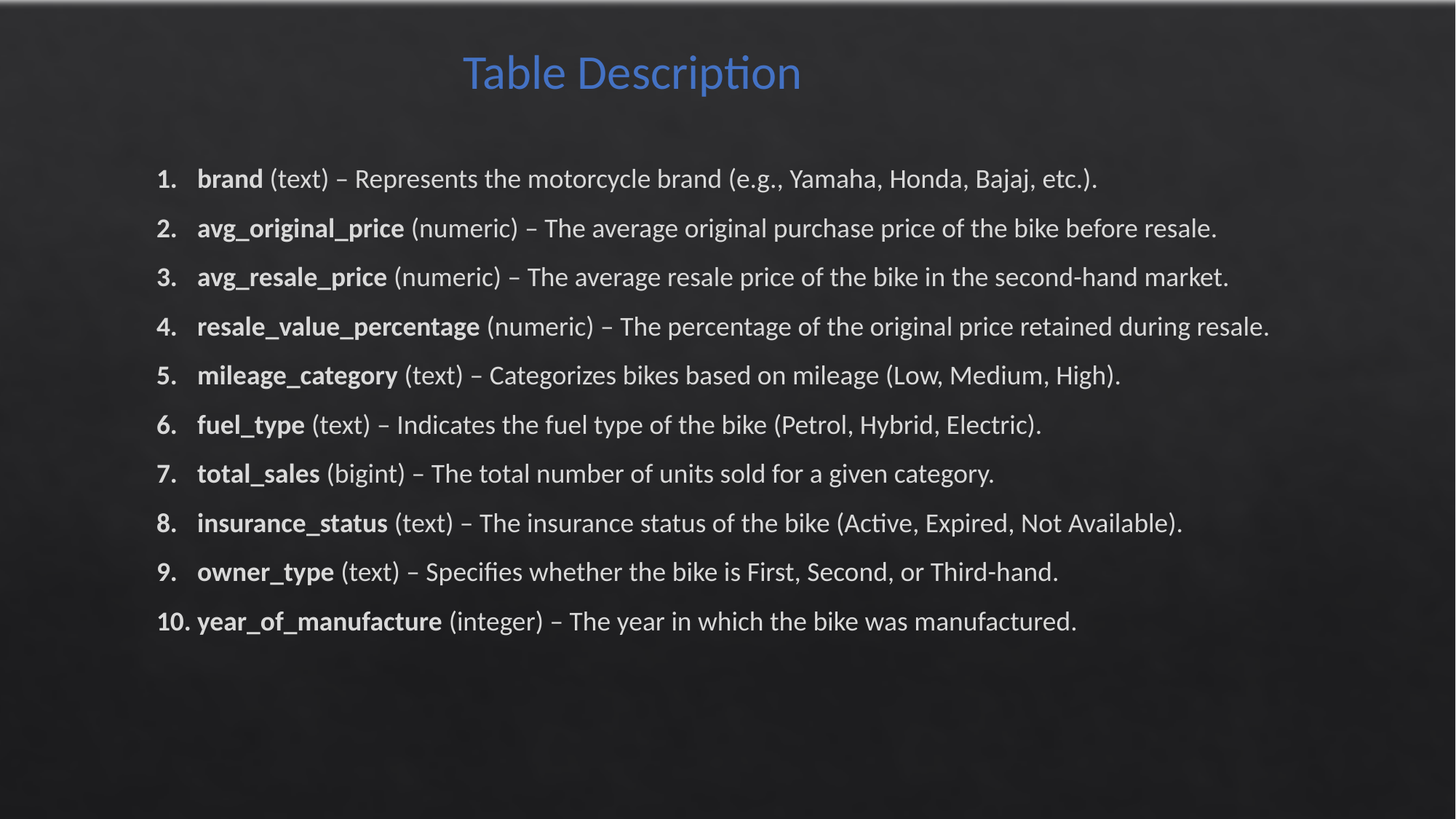

Table Description
brand (text) – Represents the motorcycle brand (e.g., Yamaha, Honda, Bajaj, etc.).
avg_original_price (numeric) – The average original purchase price of the bike before resale.
avg_resale_price (numeric) – The average resale price of the bike in the second-hand market.
resale_value_percentage (numeric) – The percentage of the original price retained during resale.
mileage_category (text) – Categorizes bikes based on mileage (Low, Medium, High).
fuel_type (text) – Indicates the fuel type of the bike (Petrol, Hybrid, Electric).
total_sales (bigint) – The total number of units sold for a given category.
insurance_status (text) – The insurance status of the bike (Active, Expired, Not Available).
owner_type (text) – Specifies whether the bike is First, Second, or Third-hand.
year_of_manufacture (integer) – The year in which the bike was manufactured.